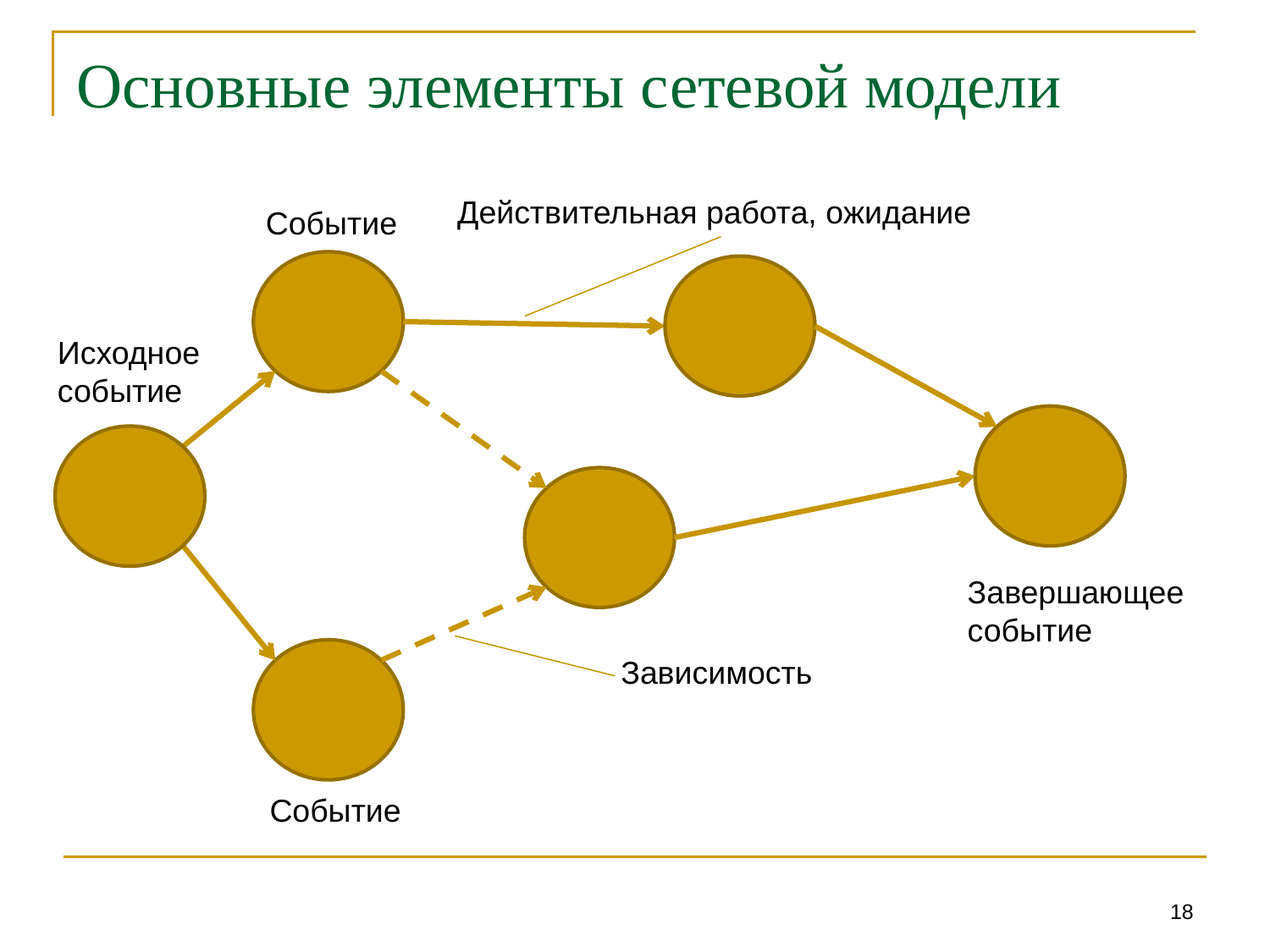

# Основные элементы сетевой модели
Действительная работа, ожидание
Событие

Исходное событие

Завершающее
событие

Зависимость
Событие
18